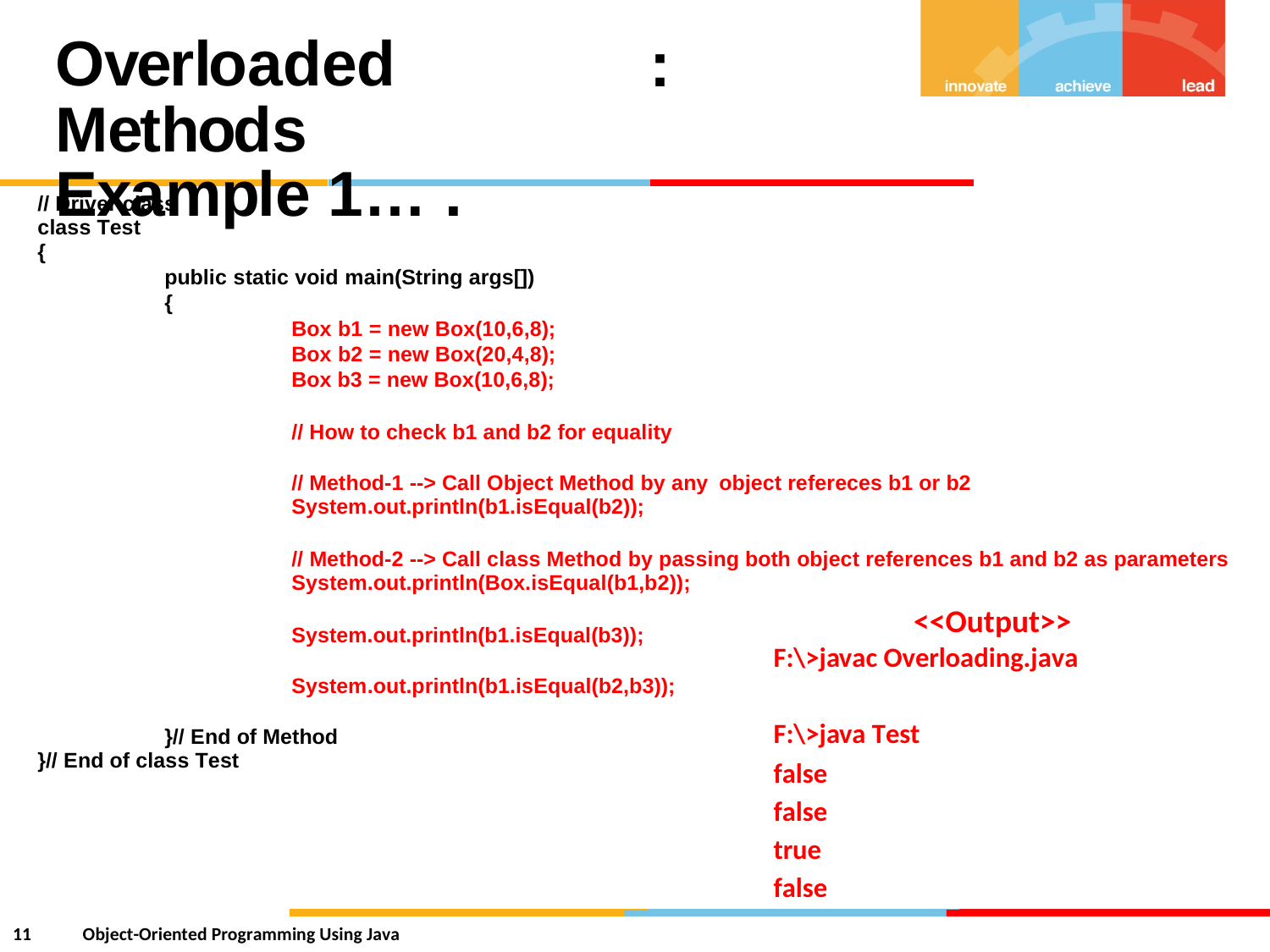

Overloaded Methods
Example 1… .
:

// Driver class
class Test
{
public static void main(String args[])
{
Box b1 = new Box(10,6,8); Box b2 = new Box(20,4,8); Box b3 = new Box(10,6,8);
// How to check b1 and b2 for equality
// Method-1 --> Call Object Method by any
System.out.println(b1.isEqual(b2));
object refereces b1 or b2
// Method-2 --> Call class Method by passing both object references b1 and b2 as parameters
System.out.println(Box.isEqual(b1,b2));
<<Output>>
System.out.println(b1.isEqual(b3));
F:\>javac Overloading.java
System.out.println(b1.isEqual(b2,b3));
F:\>java Test
false
false
true
false
}// End of Method
}// End of class Test

11
Object-Oriented Programming Using Java